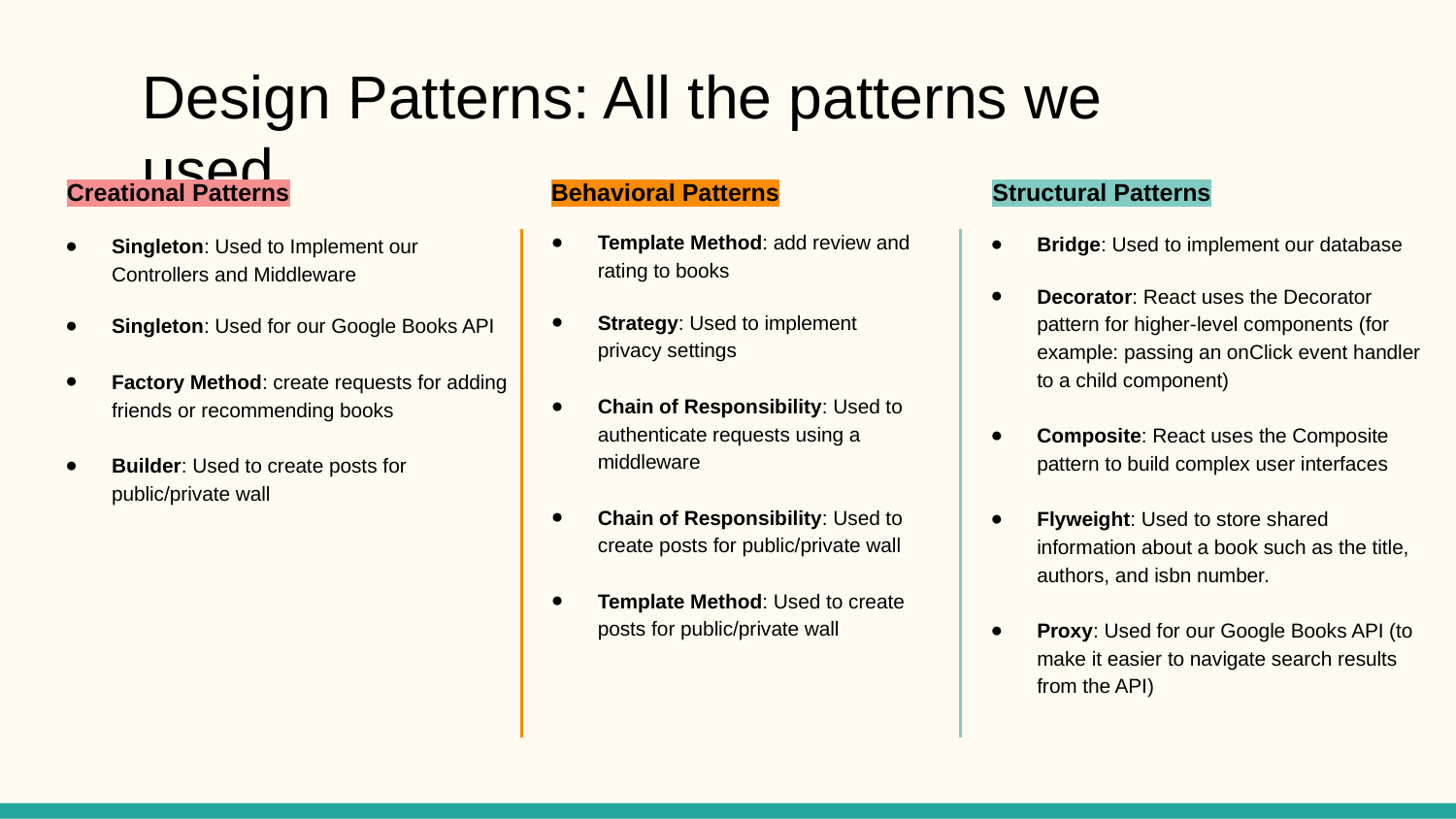

# Design Patterns: All the patterns we used
Creational Patterns
Behavioral Patterns
Structural Patterns
Template Method: add review and rating to books
Strategy: Used to implement privacy settings
Chain of Responsibility: Used to authenticate requests using a middleware
Chain of Responsibility: Used to create posts for public/private wall
Template Method: Used to create posts for public/private wall
Bridge: Used to implement our database
Decorator: React uses the Decorator pattern for higher-level components (for example: passing an onClick event handler to a child component)
Composite: React uses the Composite pattern to build complex user interfaces
Flyweight: Used to store shared information about a book such as the title, authors, and isbn number.
Proxy: Used for our Google Books API (to make it easier to navigate search results from the API)
Singleton: Used to Implement our Controllers and Middleware
Singleton: Used for our Google Books API
Factory Method: create requests for adding friends or recommending books
Builder: Used to create posts for public/private wall